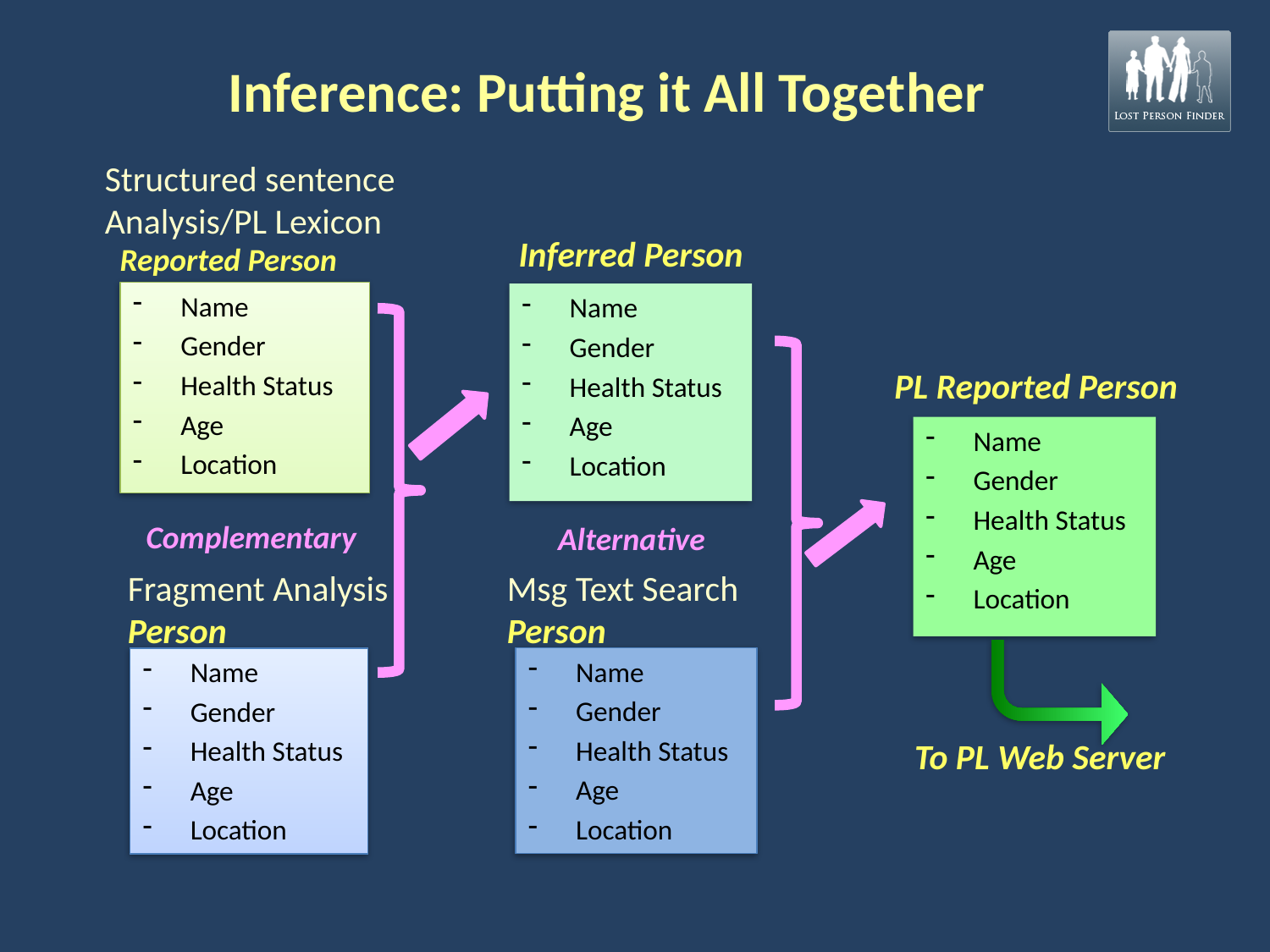

# Inference: Putting it All Together
Structured sentence Analysis/PL Lexicon
Inferred Person
Reported Person
Name
Gender
Health Status
Age
Location
Name
Gender
Health Status
Age
Location

  PL Reported Person

Name
Gender
Health Status
Age
Location
Complementary
Alternative

Msg Text Search
Person
Fragment Analysis
Person

Name
Gender
Health Status
Age
Location
Name
Gender
Health Status
Age
Location
To PL Web Server